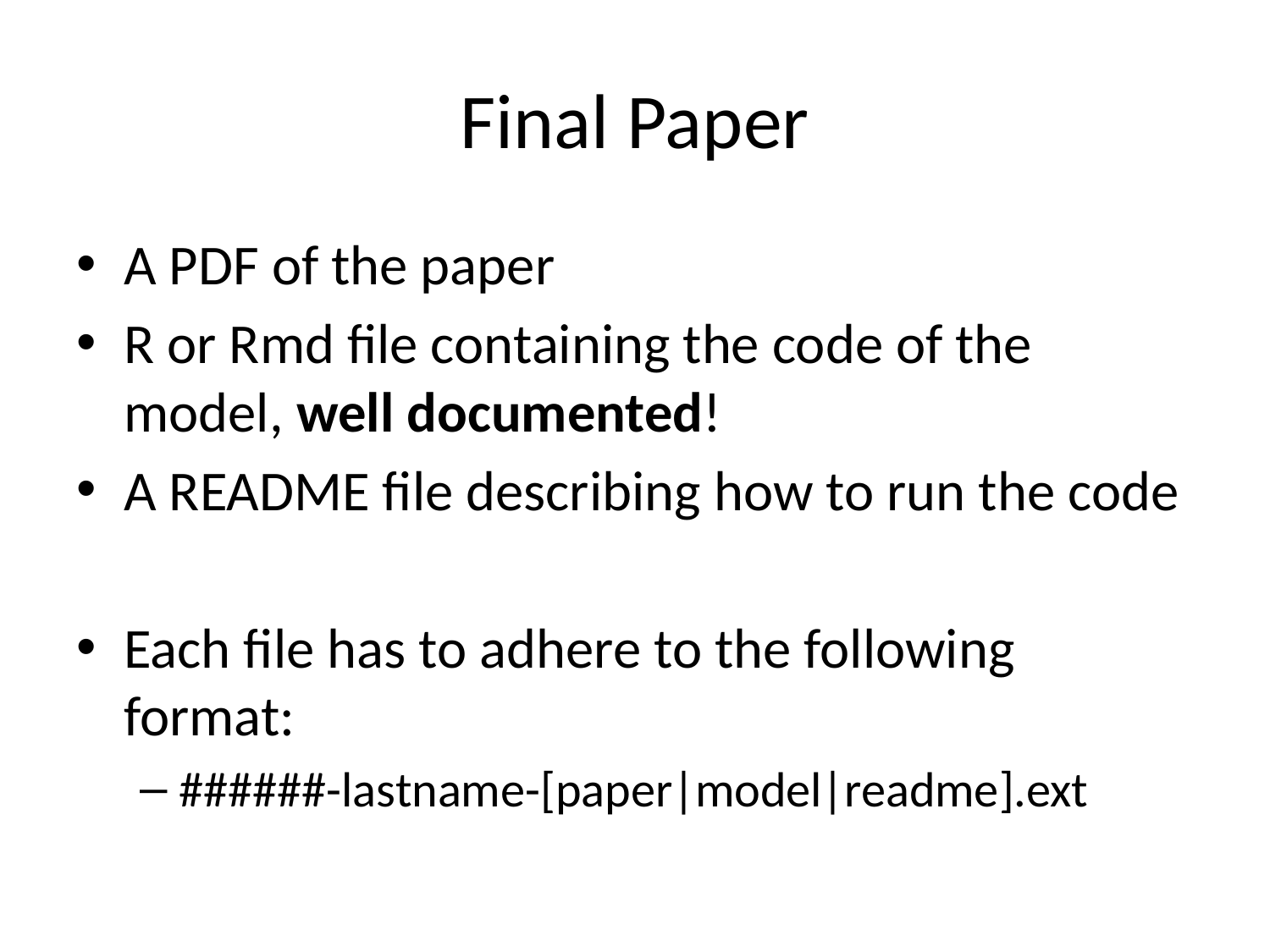

# Final Paper
A PDF of the paper
R or Rmd file containing the code of the model, well documented!
A README file describing how to run the code

Each file has to adhere to the following format:
######-lastname-[paper|model|readme].ext